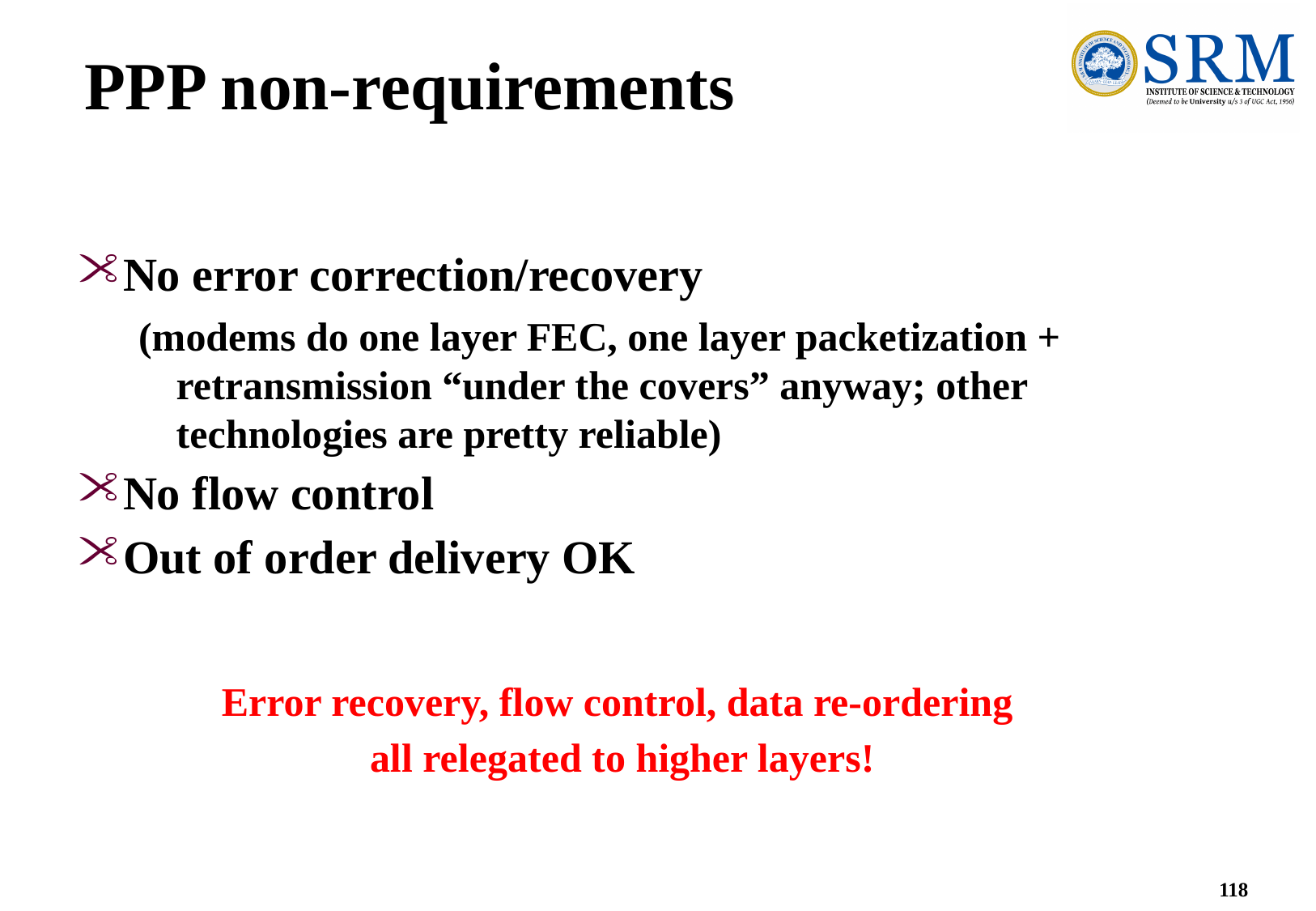

# PPP non-requirements
No error correction/recovery
(modems do one layer FEC, one layer packetization + retransmission “under the covers” anyway; other technologies are pretty reliable)
No flow control
Out of order delivery OK
Error recovery, flow control, data re-ordering
all relegated to higher layers!
118